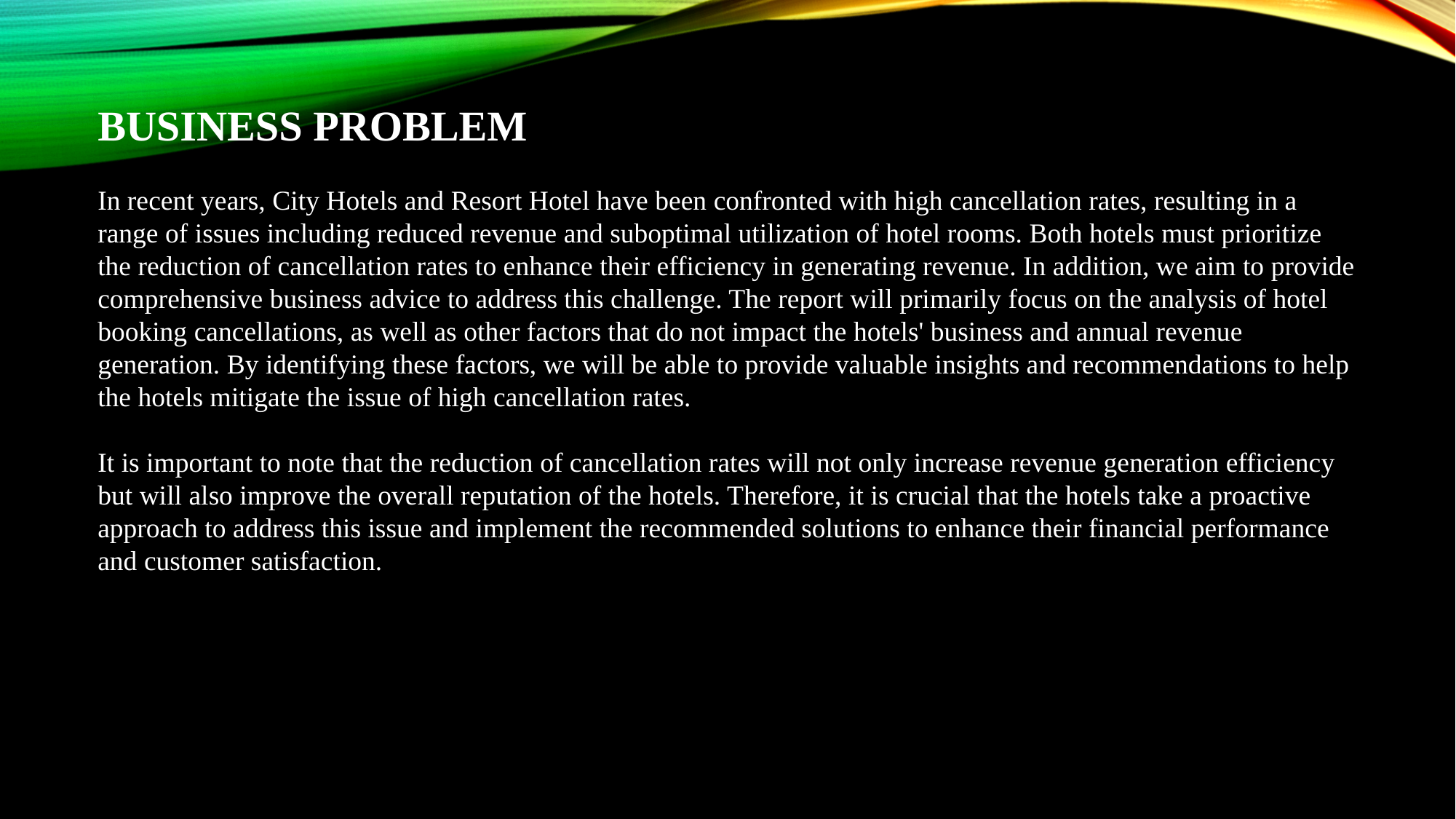

BUSINESS PROBLEM

In recent years, City Hotels and Resort Hotel have been confronted with high cancellation rates, resulting in a range of issues including reduced revenue and suboptimal utilization of hotel rooms. Both hotels must prioritize the reduction of cancellation rates to enhance their efficiency in generating revenue. In addition, we aim to provide comprehensive business advice to address this challenge. The report will primarily focus on the analysis of hotel booking cancellations, as well as other factors that do not impact the hotels' business and annual revenue generation. By identifying these factors, we will be able to provide valuable insights and recommendations to help the hotels mitigate the issue of high cancellation rates.

It is important to note that the reduction of cancellation rates will not only increase revenue generation efficiency but will also improve the overall reputation of the hotels. Therefore, it is crucial that the hotels take a proactive approach to address this issue and implement the recommended solutions to enhance their financial performance and customer satisfaction.